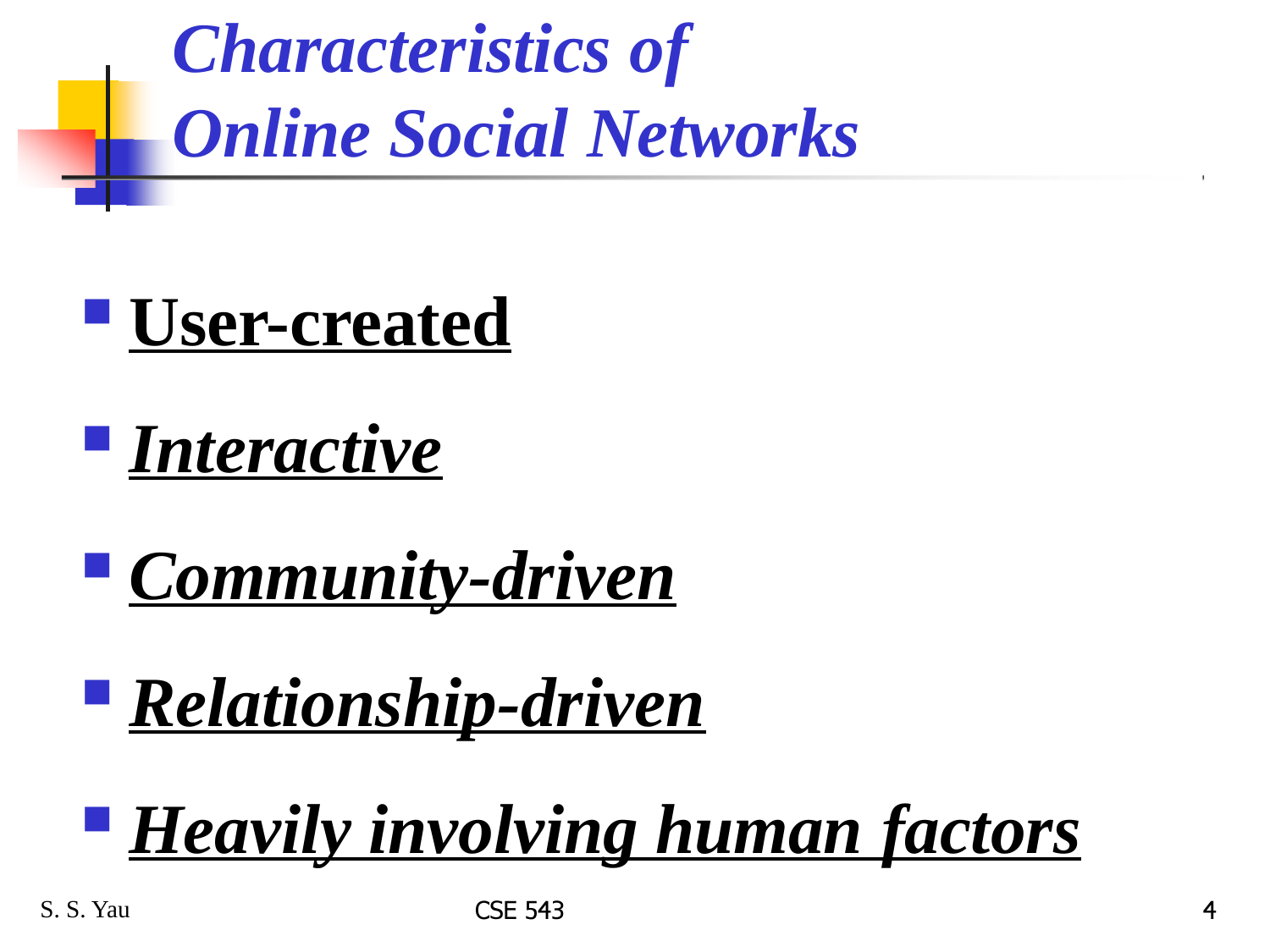

# Characteristics of
Online Social Networks
User-created
Interactive
Community-driven
Relationship-driven
Heavily involving human factors
S. S. Yau
CSE 543
4